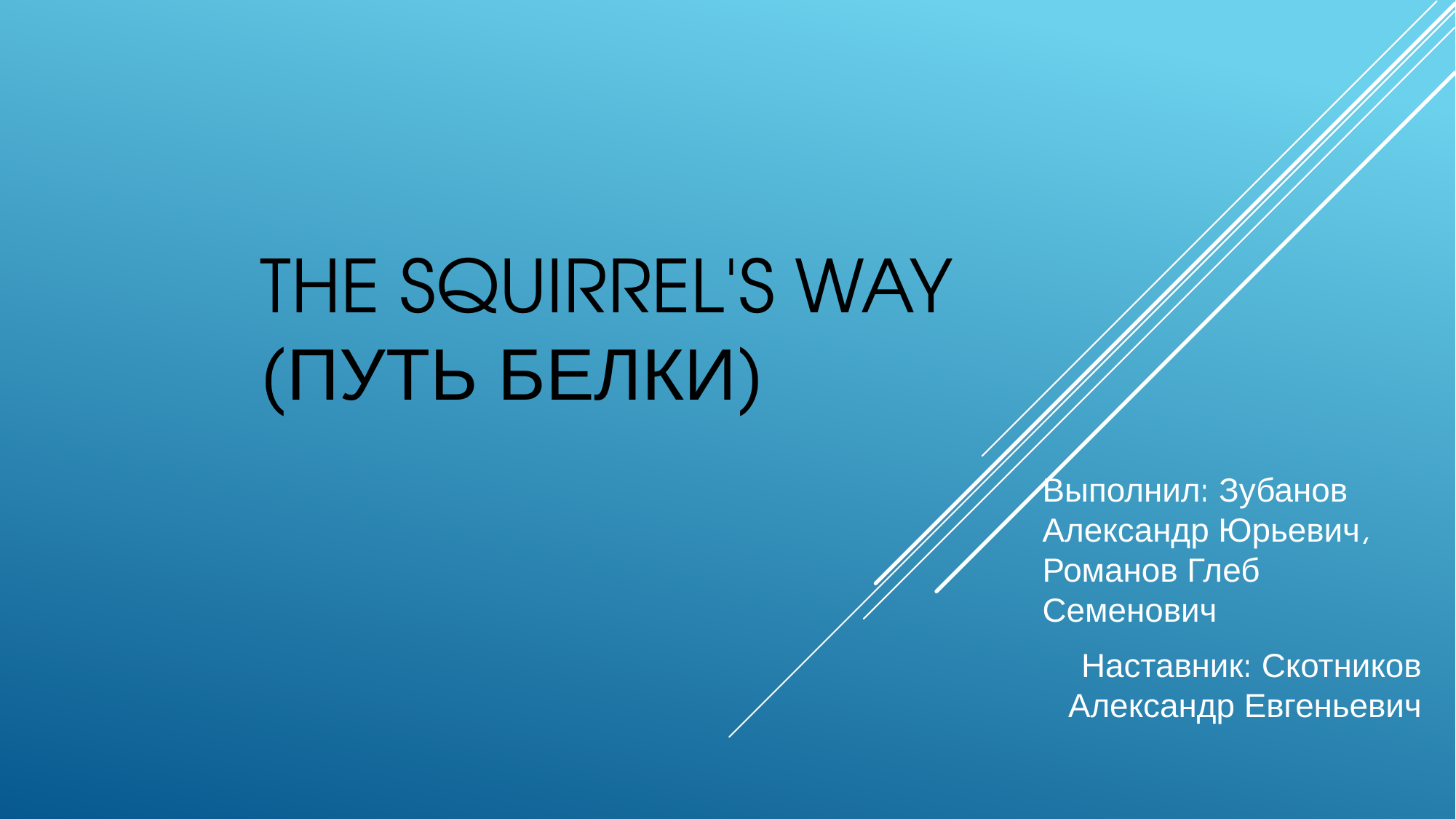

# The squirrel's way (Путь белки)
Выполнил: Зубанов Александр Юрьевич, Романов Глеб Семенович
Наставник: Скотников Александр Евгеньевич